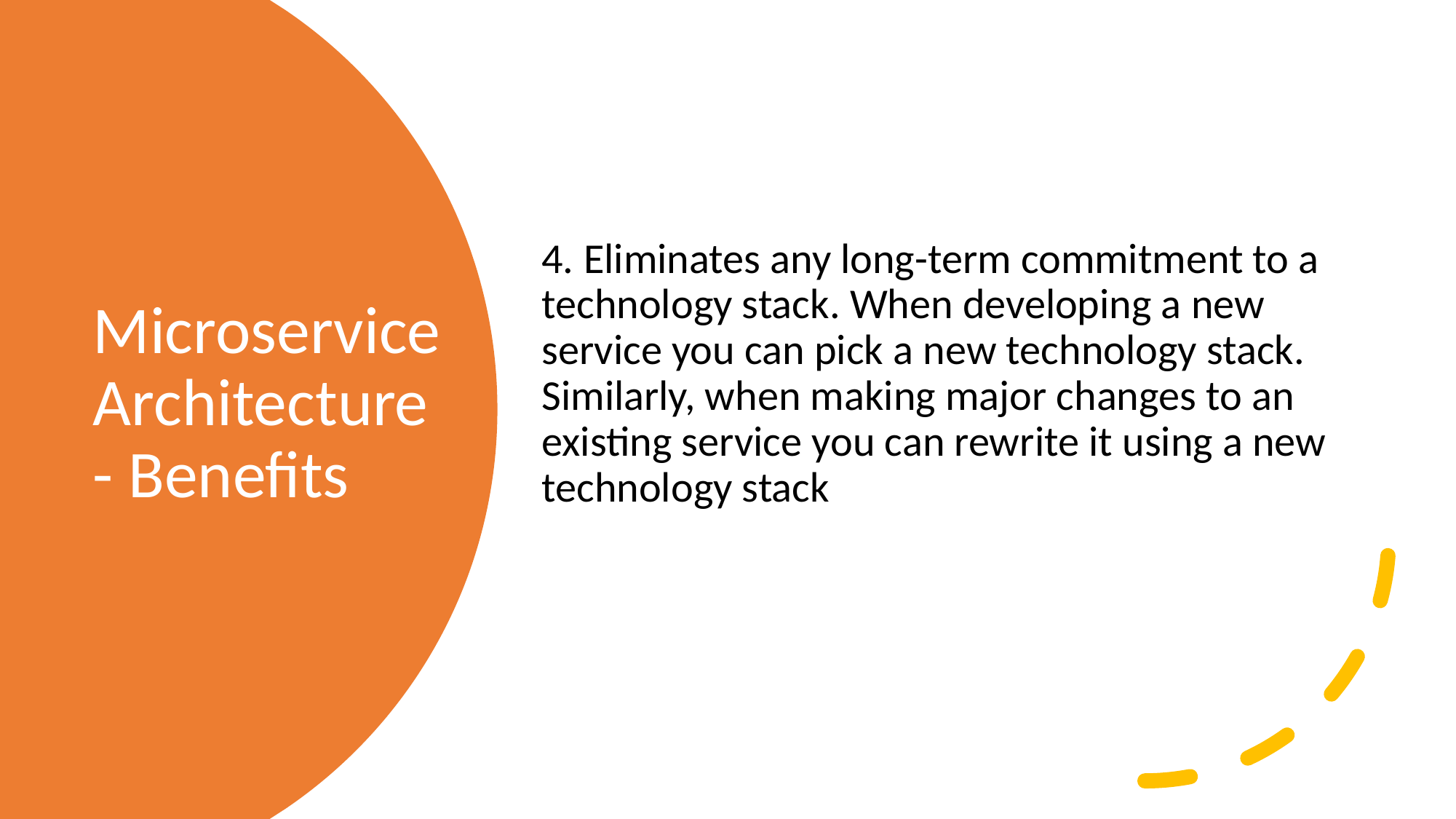

4. Eliminates any long-term commitment to a technology stack. When developing a new service you can pick a new technology stack. Similarly, when making major changes to an existing service you can rewrite it using a new technology stack

# Microservice Architecture - Benefits